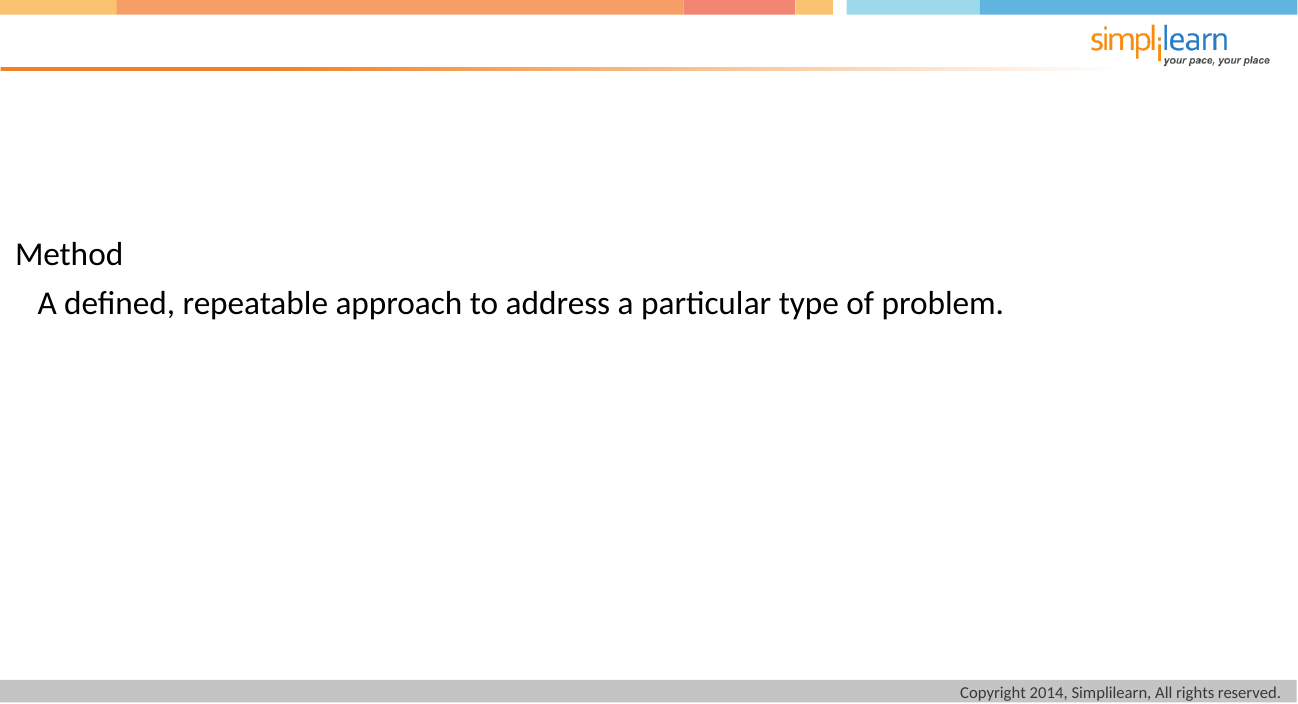

Method
   A defined, repeatable approach to address a particular type of problem.